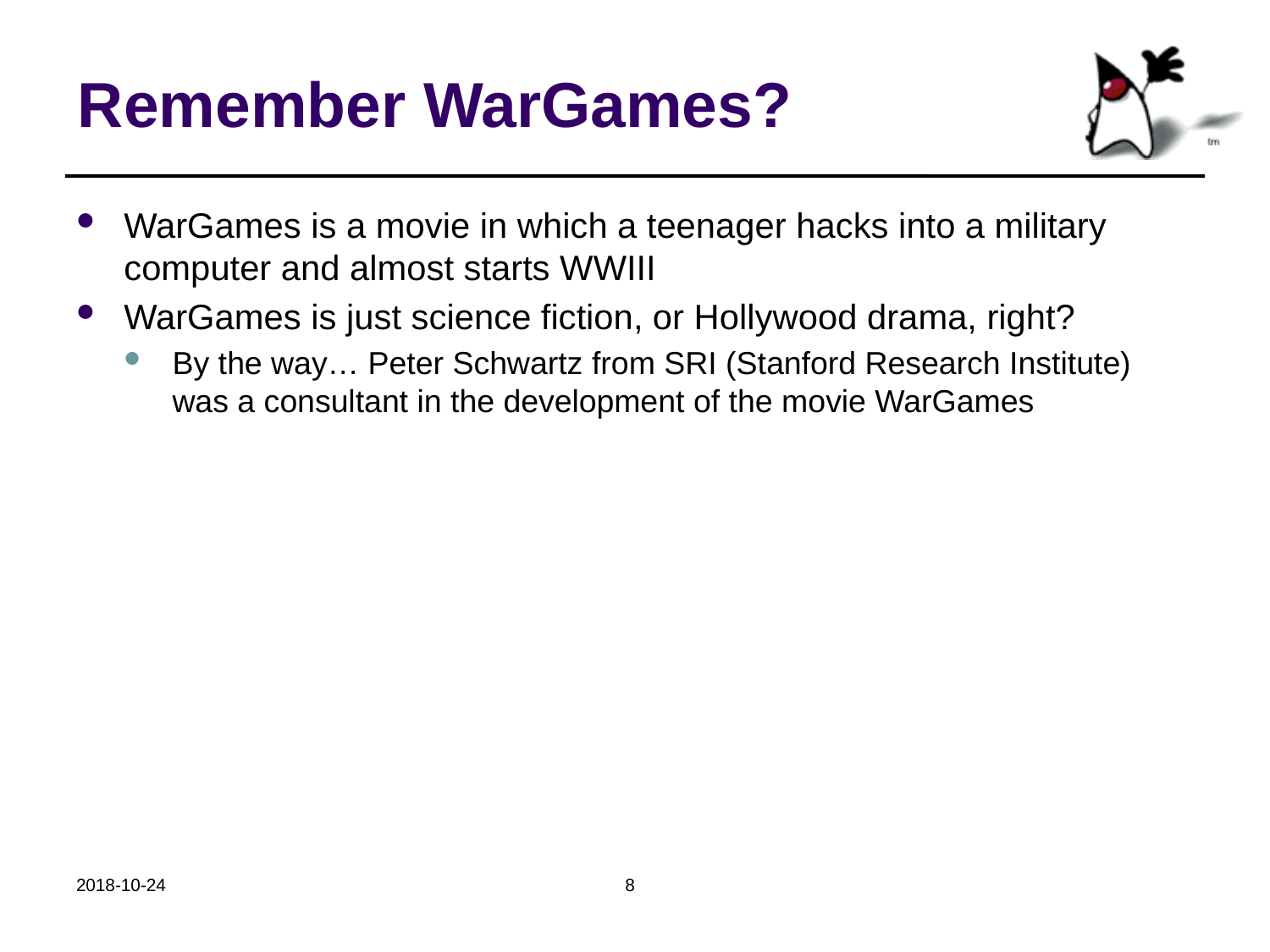

# Remember WarGames?
WarGames is a movie in which a teenager hacks into a military computer and almost starts WWIII
WarGames is just science fiction, or Hollywood drama, right?
By the way… Peter Schwartz from SRI (Stanford Research Institute) was a consultant in the development of the movie WarGames

2018-10-24
8